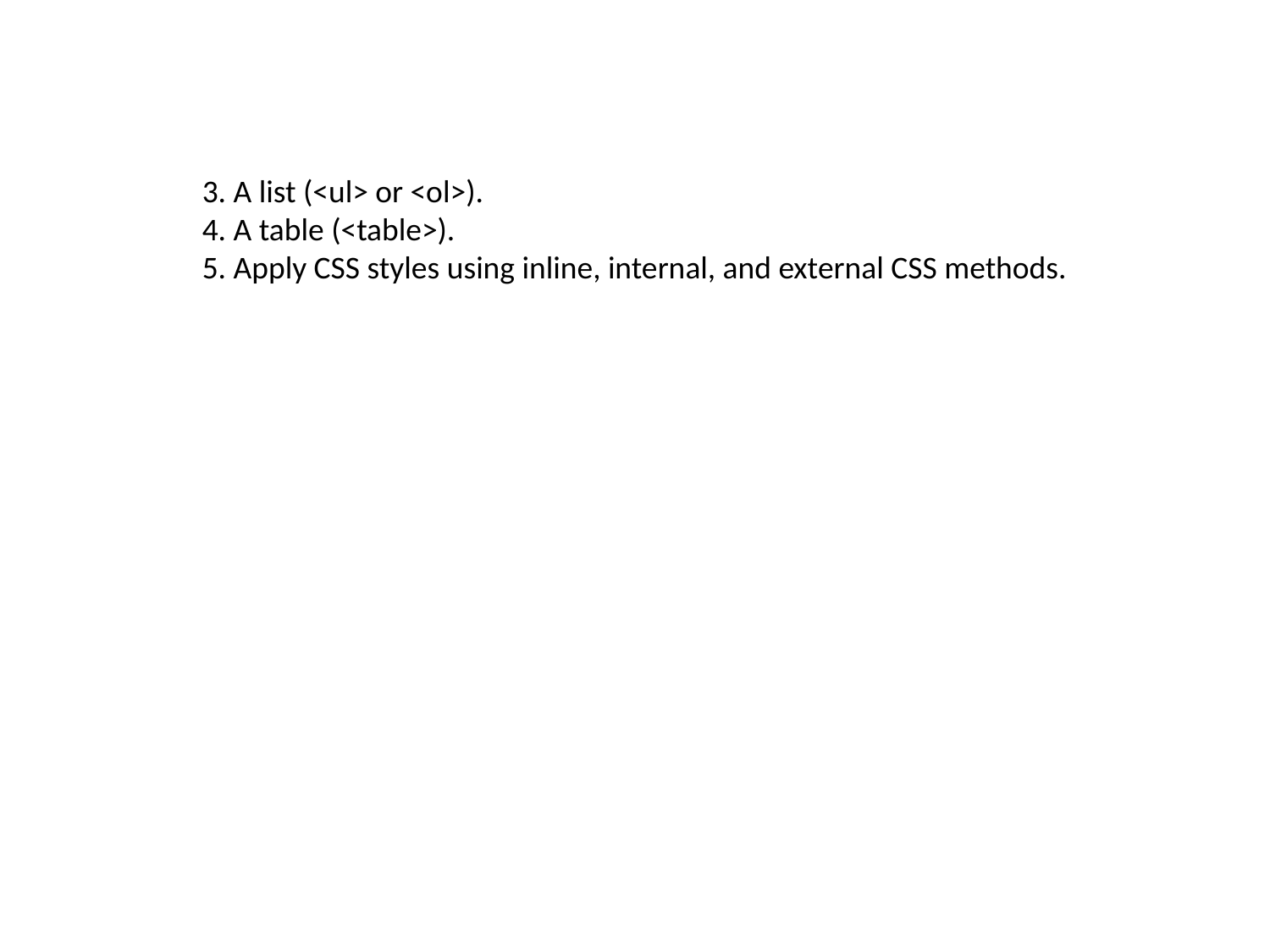

3. A list (<ul> or <ol>).
4. A table (<table>).
5. Apply CSS styles using inline, internal, and external CSS methods.